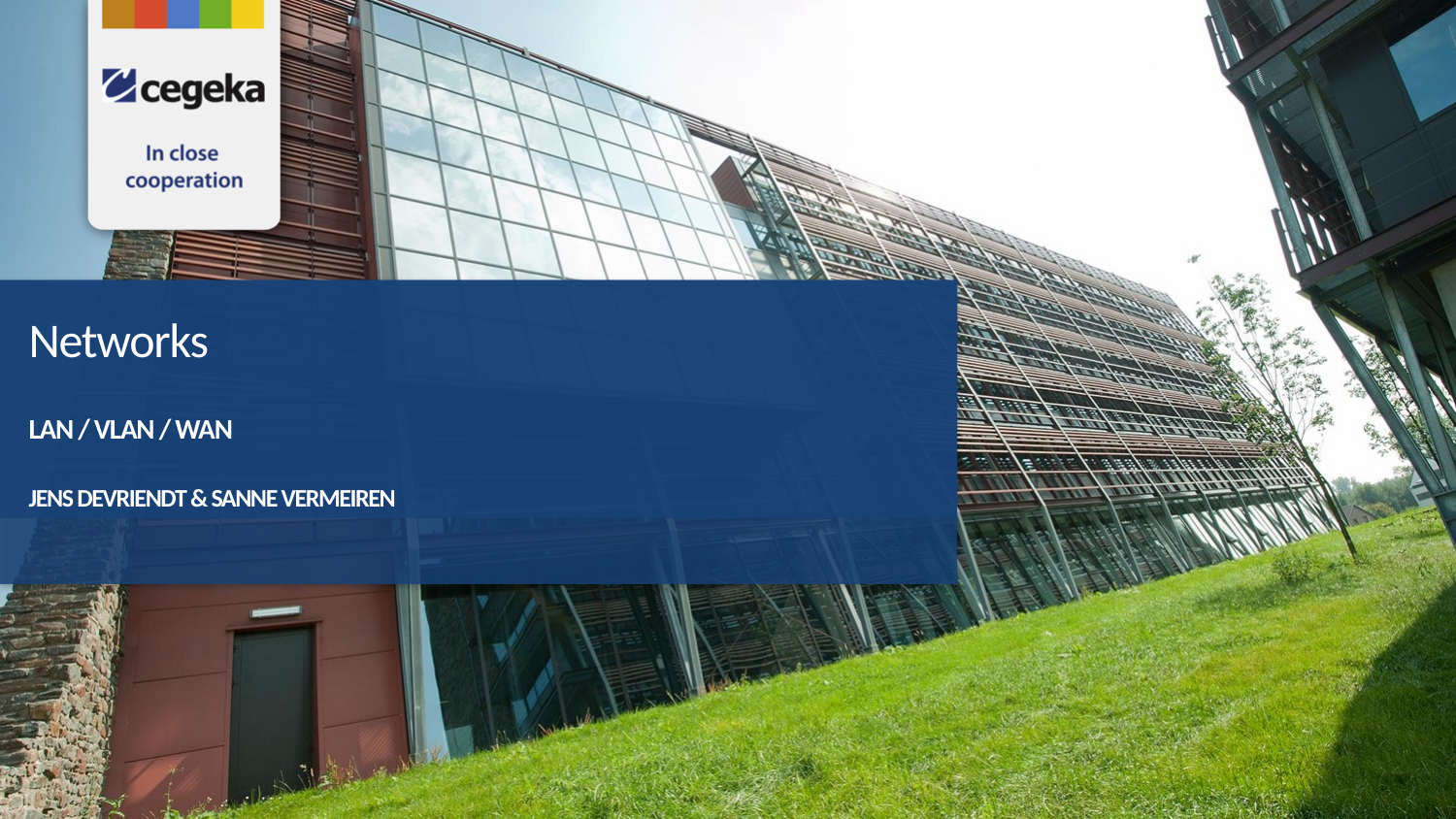

Networks
LAN / VLAN / WAN
Jens Devriendt & Sanne vermeiren